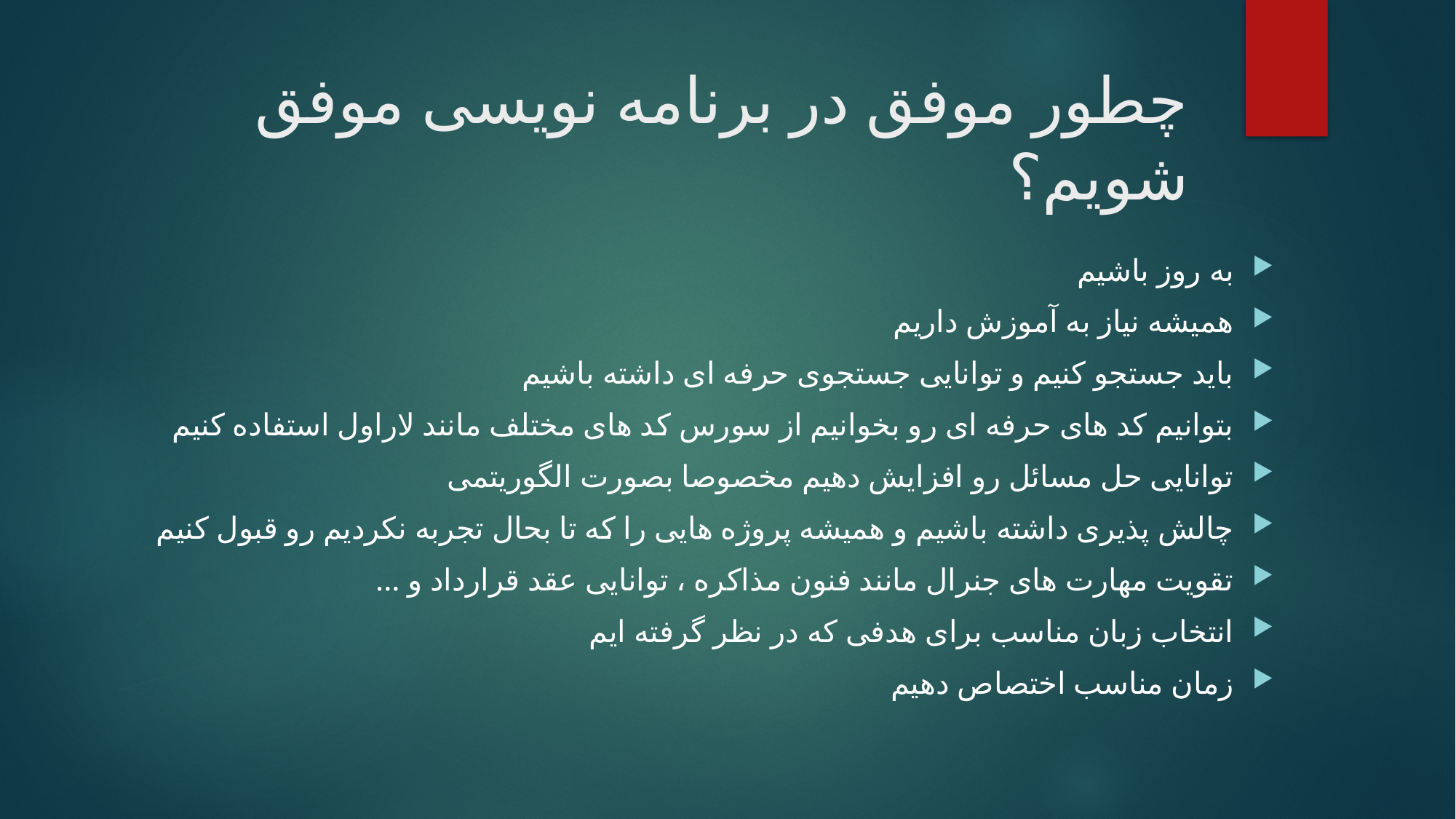

# چطور موفق در برنامه نویسی موفق شویم؟
به روز باشیم
همیشه نیاز به آموزش داریم
باید جستجو کنیم و توانایی جستجوی حرفه ای داشته باشیم
بتوانیم کد های حرفه ای رو بخوانیم از سورس کد های مختلف مانند لاراول استفاده کنیم
توانایی حل مسائل رو افزایش دهیم مخصوصا بصورت الگوریتمی
چالش پذیری داشته باشیم و همیشه پروژه هایی را که تا بحال تجربه نکردیم رو قبول کنیم
تقویت مهارت های جنرال مانند فنون مذاکره ، توانایی عقد قرارداد و ...
انتخاب زبان مناسب برای هدفی که در نظر گرفته ایم
زمان مناسب اختصاص دهیم